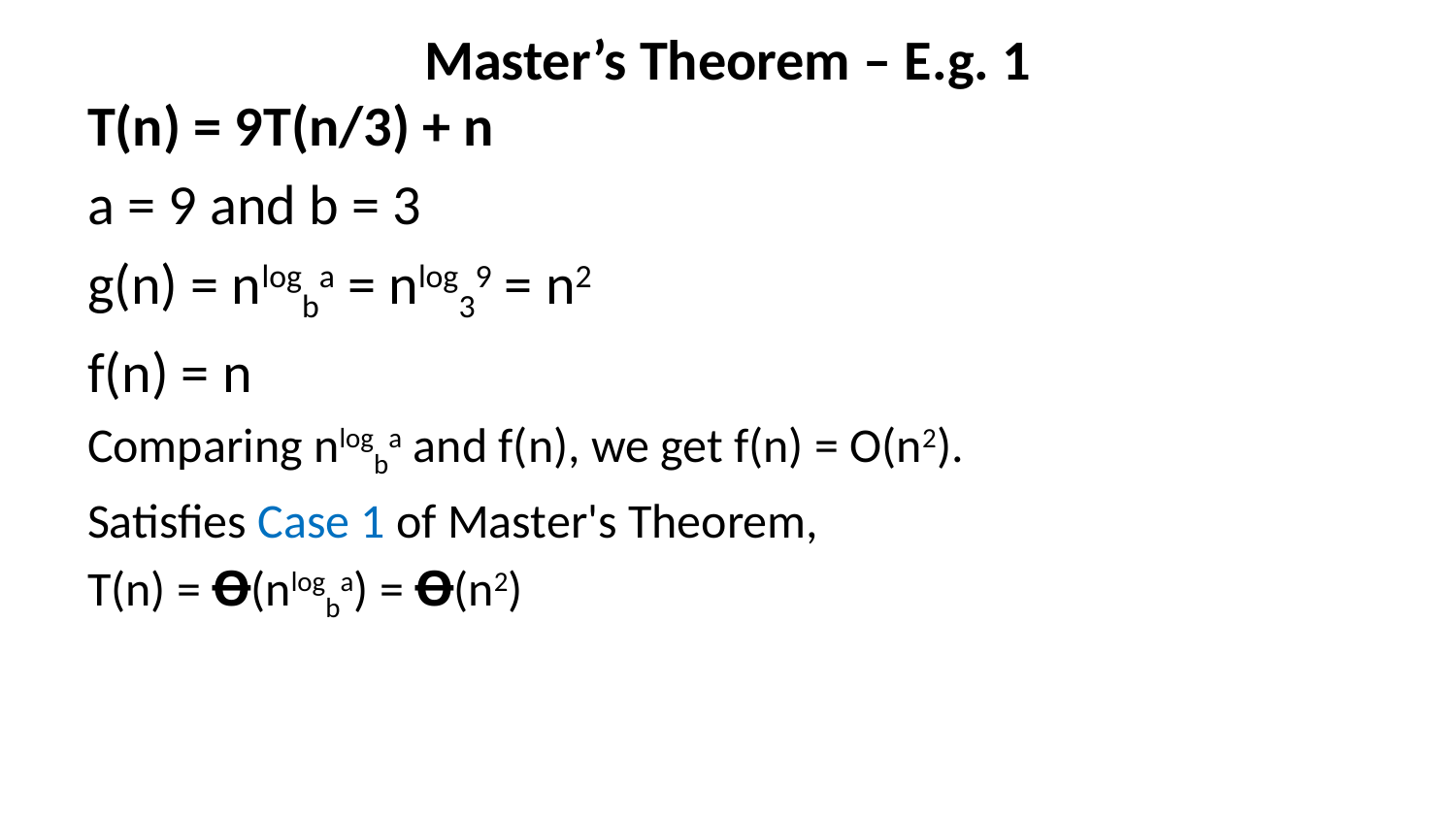

# Master’s Theorem – E.g. 1
T(n) = 9T(n/3) + n
a = 9 and b = 3
g(n) = nlogba = nlog39 = n2
f(n) = n
Comparing nlogba and f(n), we get f(n) = O(n2).
Satisfies Case 1 of Master's Theorem,
T(n) = Ꝋ(nlogba) = Ꝋ(n2)